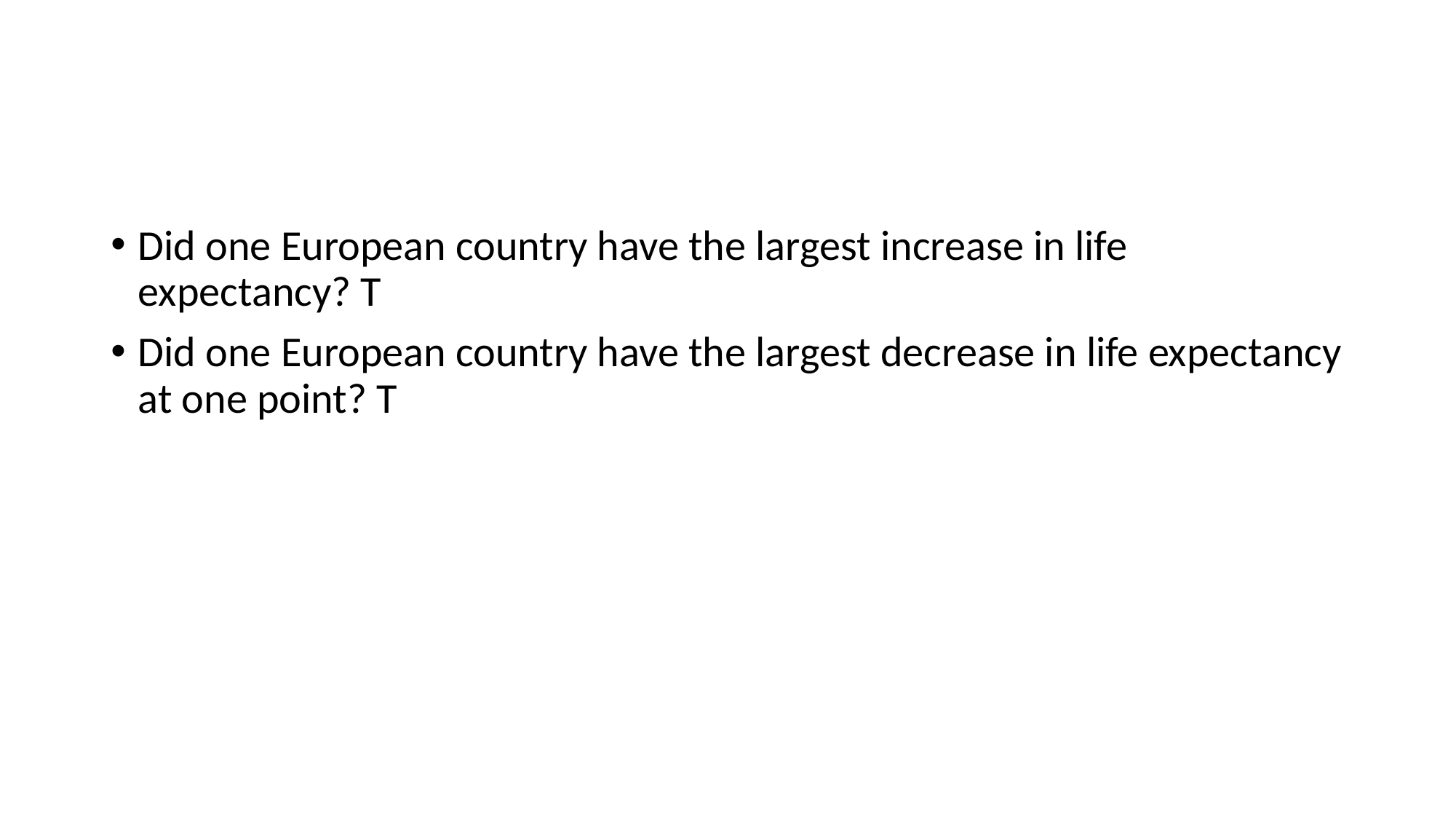

#
Did one European country have the largest increase in life expectancy? T
Did one European country have the largest decrease in life expectancy at one point? T